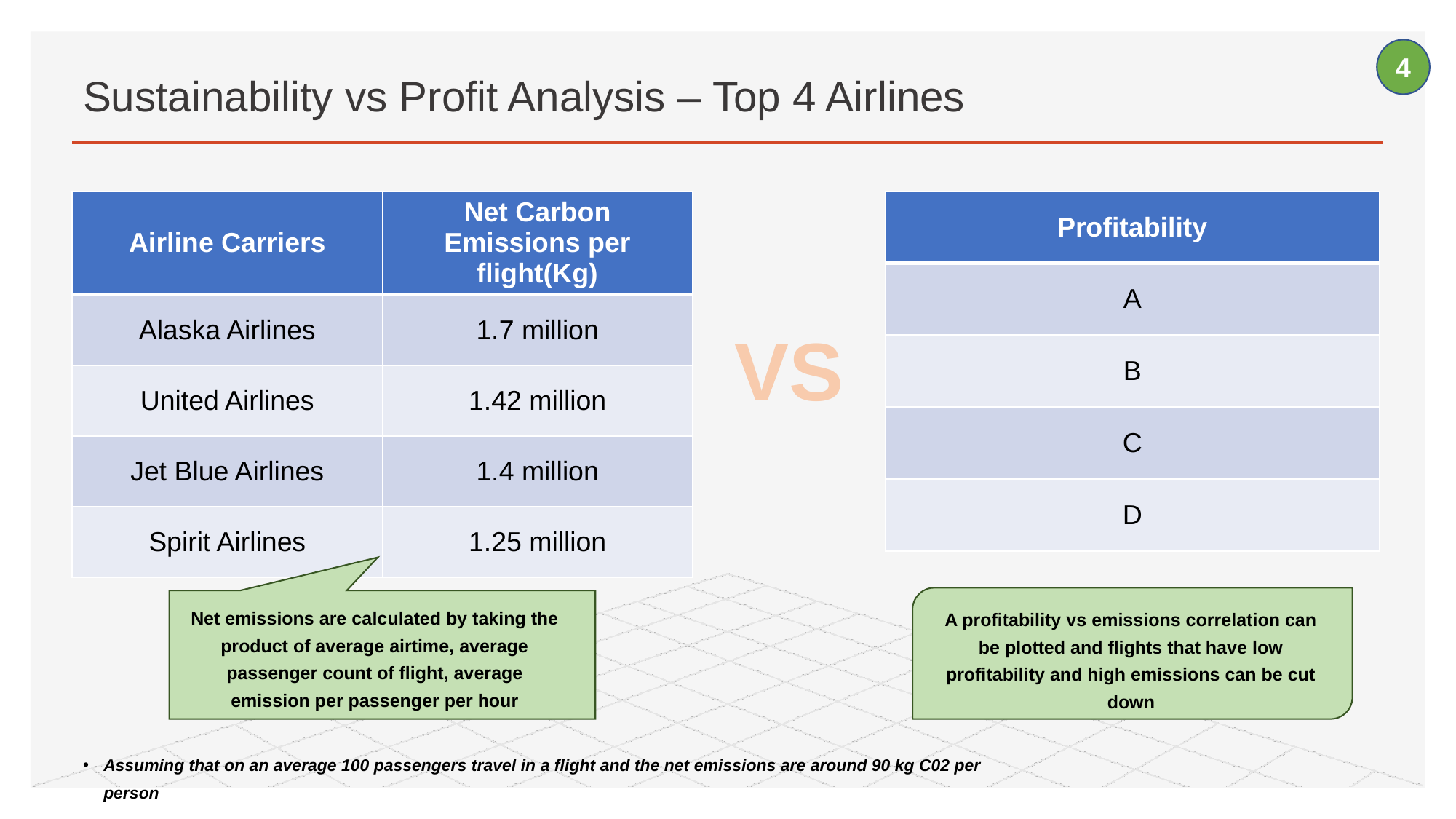

4
# Sustainability vs Profit Analysis – Top 4 Airlines
| Airline Carriers | Net Carbon Emissions per flight(Kg) |
| --- | --- |
| Alaska Airlines | 1.7 million |
| United Airlines | 1.42 million |
| Jet Blue Airlines | 1.4 million |
| Spirit Airlines | 1.25 million |
| Profitability |
| --- |
| A |
| B |
| C |
| D |
VS

Net emissions are calculated by taking the product of average airtime, average passenger count of flight, average emission per passenger per hour
A profitability vs emissions correlation can be plotted and flights that have low profitability and high emissions can be cut down

Assuming that on an average 100 passengers travel in a flight and the net emissions are around 90 kg C02 per person